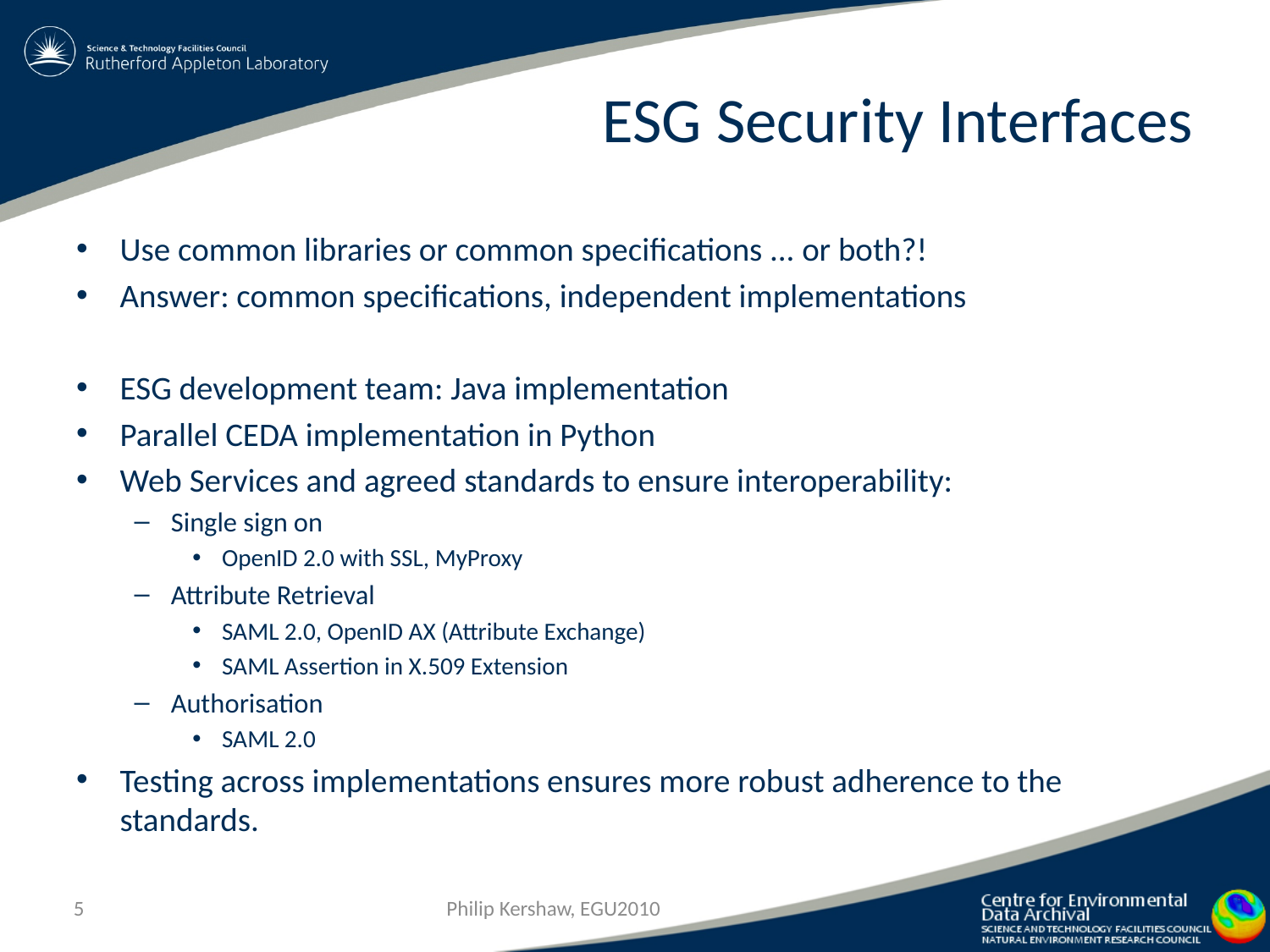

# ESG Security Interfaces
Use common libraries or common specifications ... or both?!
Answer: common specifications, independent implementations

ESG development team: Java implementation
Parallel CEDA implementation in Python
Web Services and agreed standards to ensure interoperability:
Single sign on
OpenID 2.0 with SSL, MyProxy
Attribute Retrieval
SAML 2.0, OpenID AX (Attribute Exchange)
SAML Assertion in X.509 Extension
Authorisation
SAML 2.0
Testing across implementations ensures more robust adherence to the standards.
Philip Kershaw, EGU2010
5